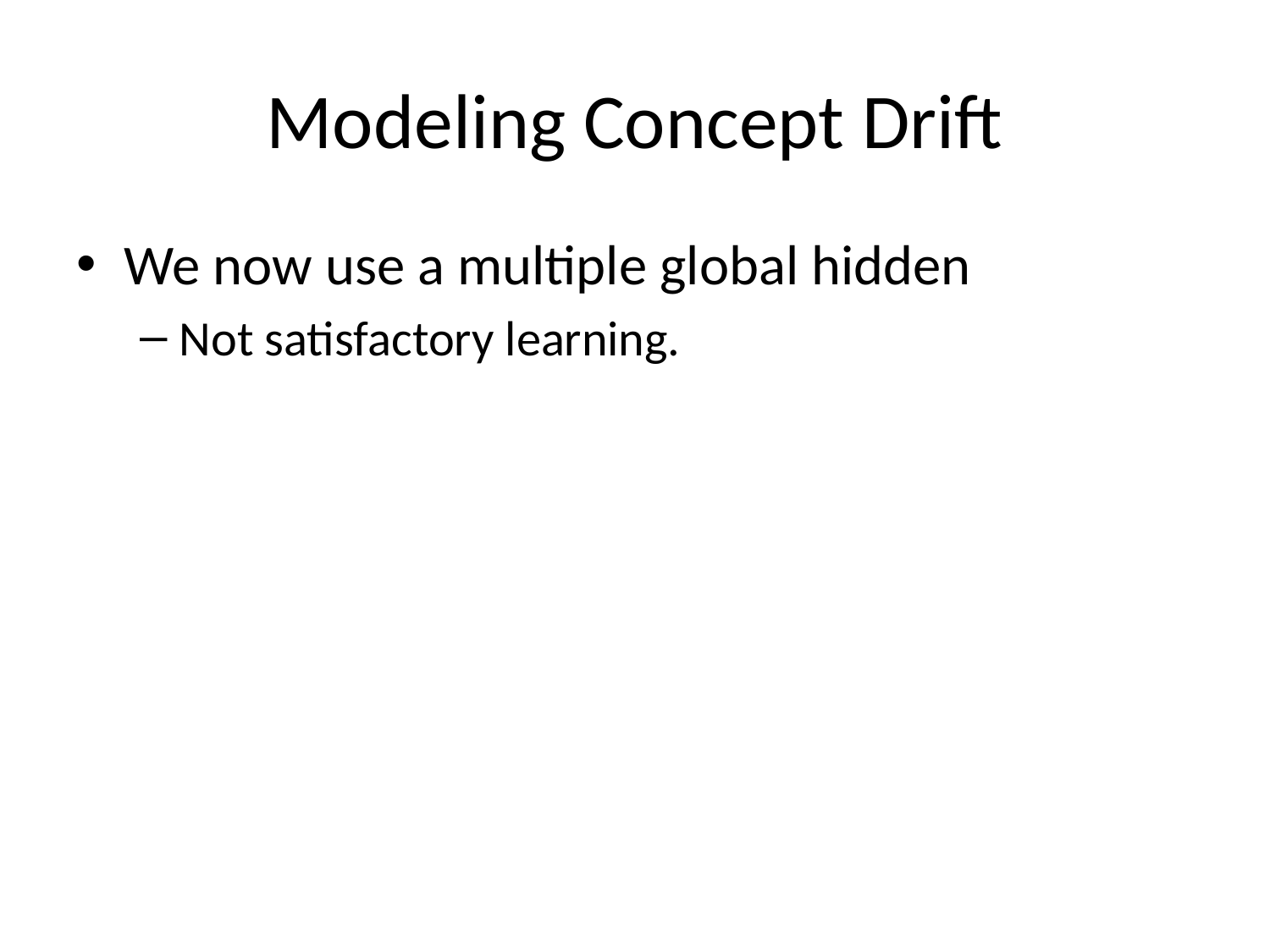

# Modeling Concept Drift
We now use a multiple global hidden
Not satisfactory learning.